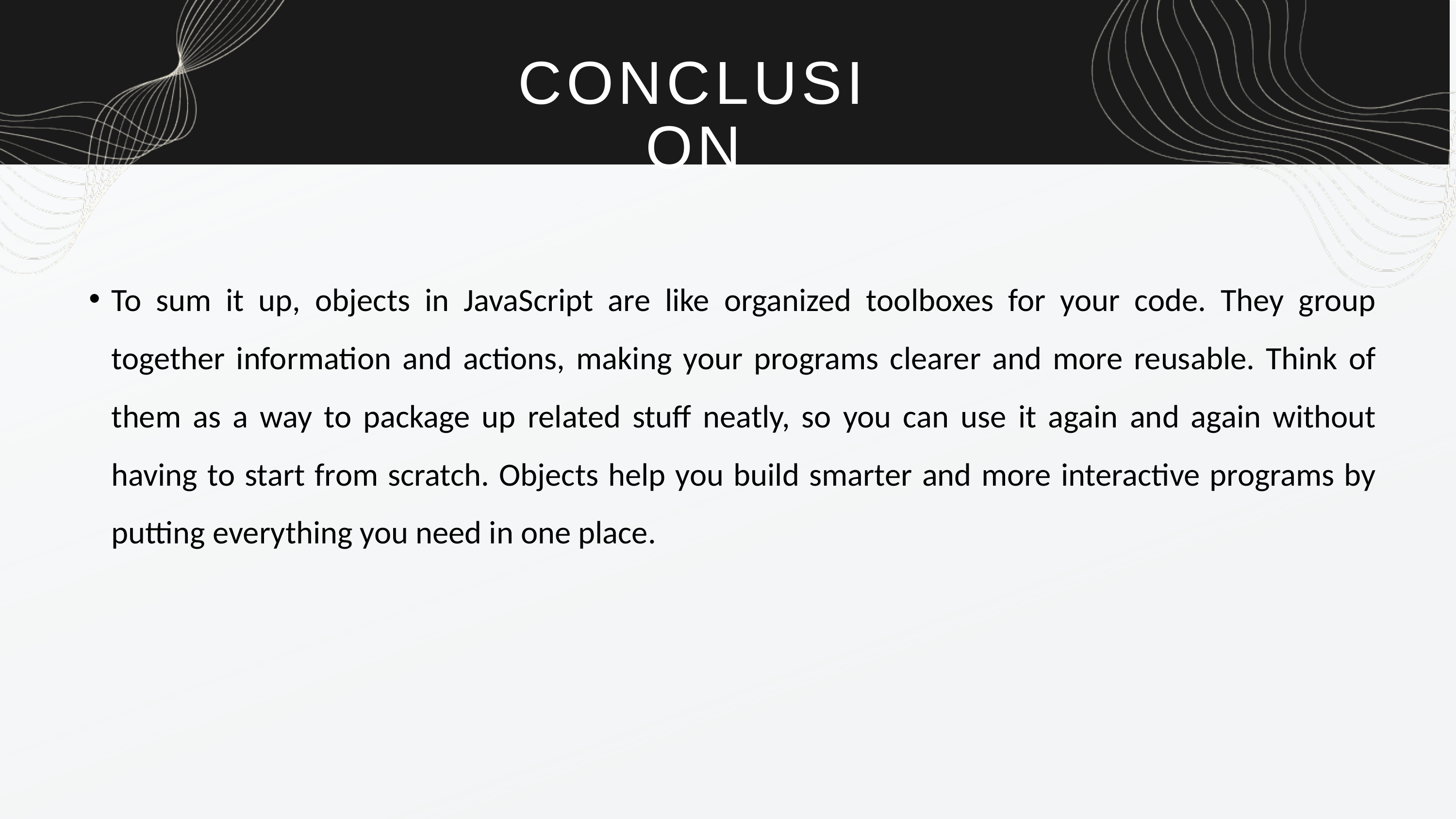

CONCLUSION
To sum it up, objects in JavaScript are like organized toolboxes for your code. They group together information and actions, making your programs clearer and more reusable. Think of them as a way to package up related stuff neatly, so you can use it again and again without having to start from scratch. Objects help you build smarter and more interactive programs by putting everything you need in one place.